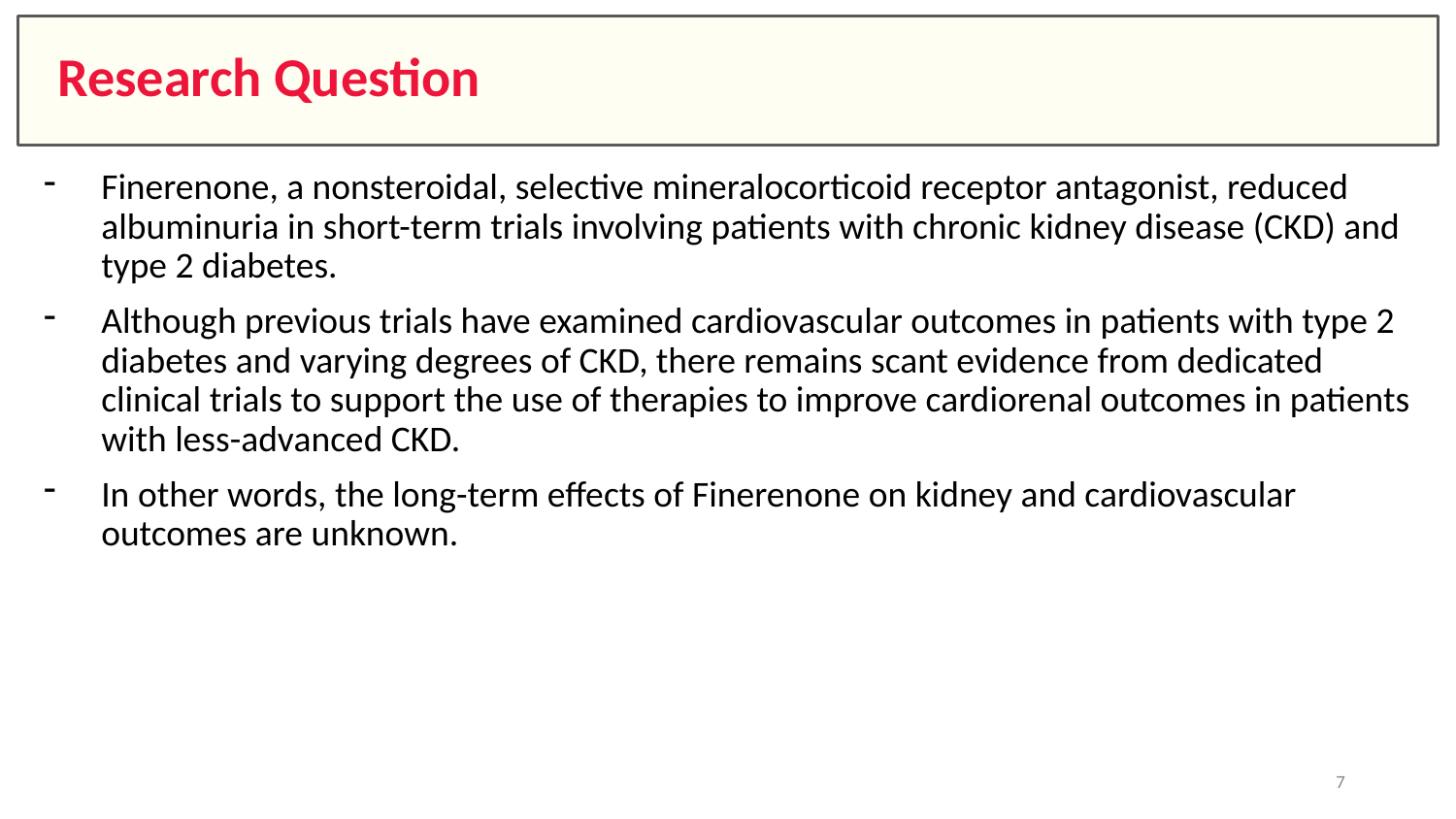

# Research Question
Finerenone, a nonsteroidal, selective mineralocorticoid receptor antagonist, reduced albuminuria in short-term trials involving patients with chronic kidney disease (CKD) and type 2 diabetes.
Although previous trials have examined cardiovascular outcomes in patients with type 2 diabetes and varying degrees of CKD, there remains scant evidence from dedicated clinical trials to support the use of therapies to improve cardiorenal outcomes in patients with less-advanced CKD.
In other words, the long-term effects of Finerenone on kidney and cardiovascular outcomes are unknown.
7